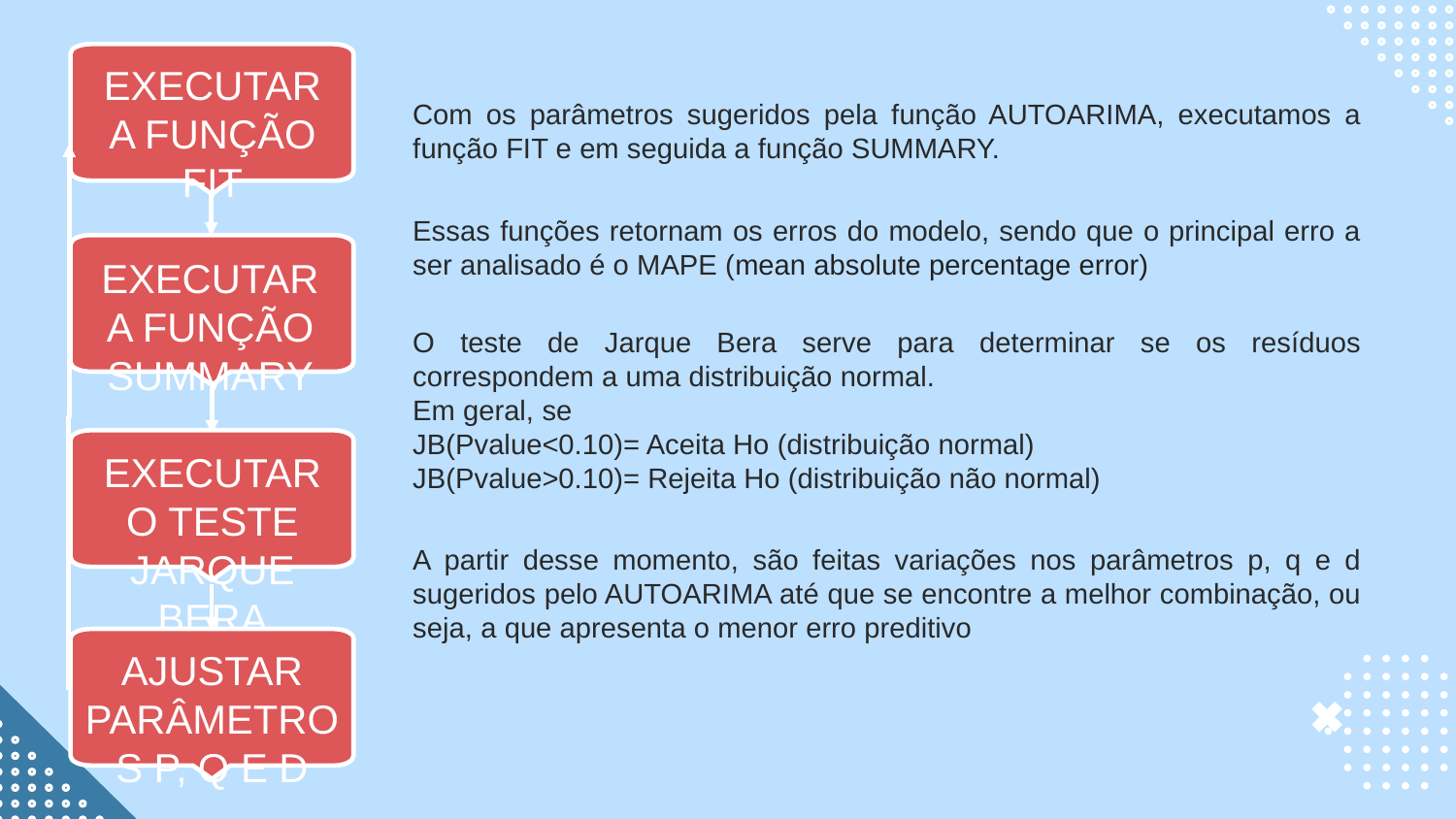

EXECUTAR A FUNÇÃO FIT

Com os parâmetros sugeridos pela função AUTOARIMA, executamos a função FIT e em seguida a função SUMMARY.

Essas funções retornam os erros do modelo, sendo que o principal erro a ser analisado é o MAPE (mean absolute percentage error)

O teste de Jarque Bera serve para determinar se os resíduos correspondem a uma distribuição normal.
Em geral, se
JB(Pvalue<0.10)= Aceita Ho (distribuição normal)
JB(Pvalue>0.10)= Rejeita Ho (distribuição não normal)

A partir desse momento, são feitas variações nos parâmetros p, q e d sugeridos pelo AUTOARIMA até que se encontre a melhor combinação, ou seja, a que apresenta o menor erro preditivo

EXECUTAR A FUNÇÃO SUMMARY

EXECUTAR O TESTE JARQUE BERA

AJUSTAR PARÂMETROS P, Q E D